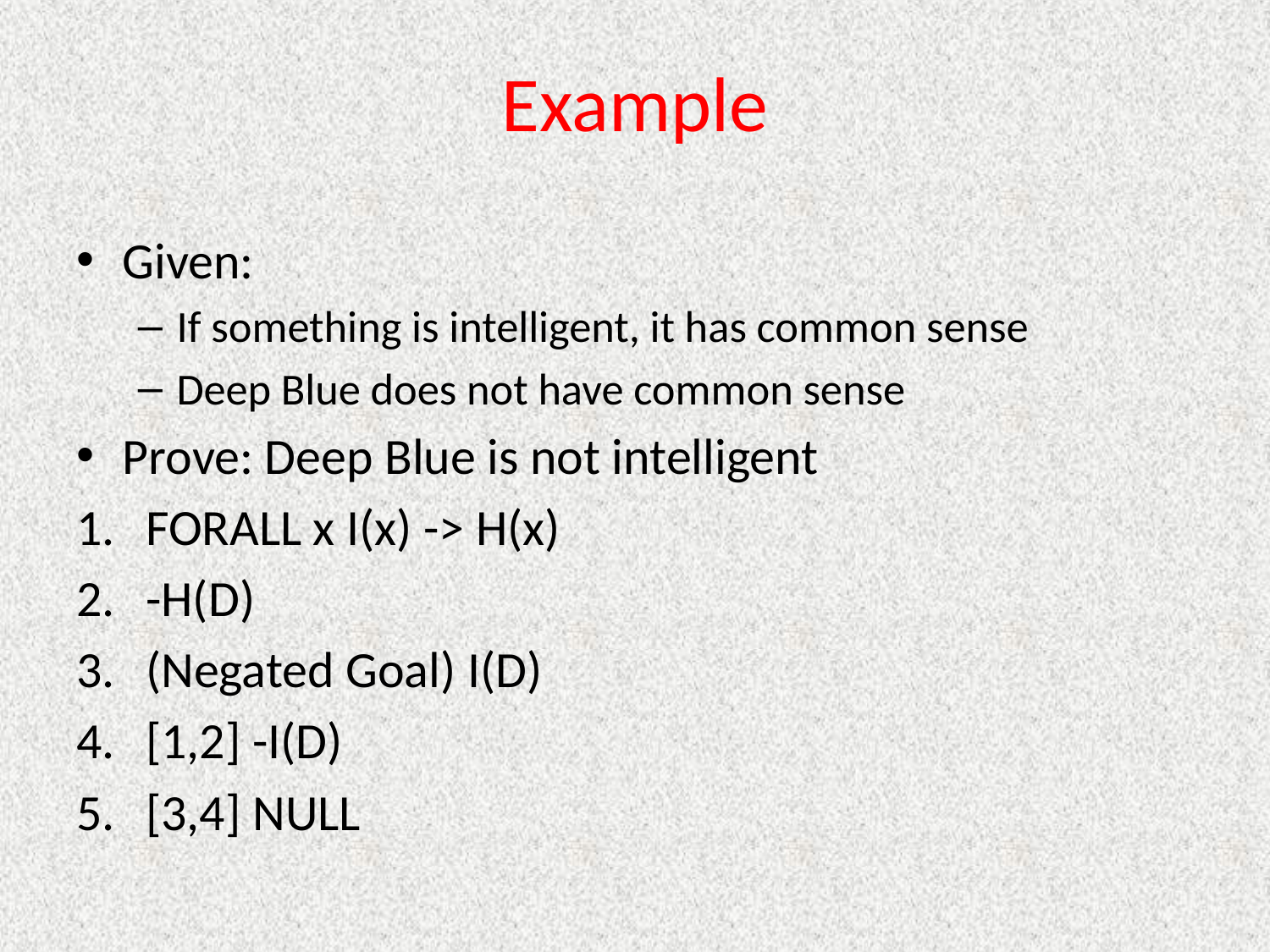

# Example
Given:
If something is intelligent, it has common sense
Deep Blue does not have common sense
Prove: Deep Blue is not intelligent
FORALL x I(x) -> H(x)
-H(D)
(Negated Goal) I(D)
[1,2] -I(D)
[3,4] NULL